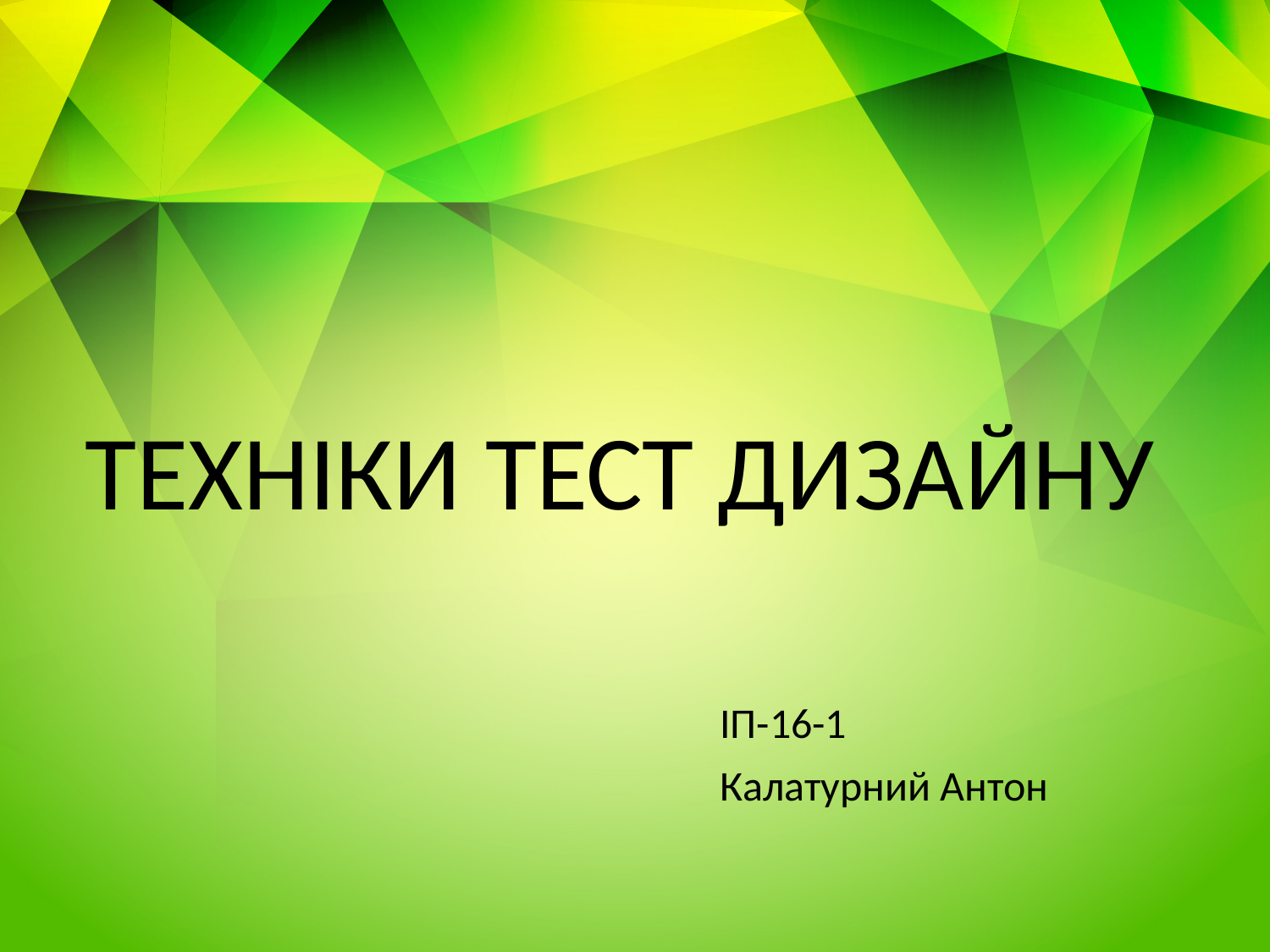

# технікИ тест дизаЙну
ІП-16-1
Калатурний Антон